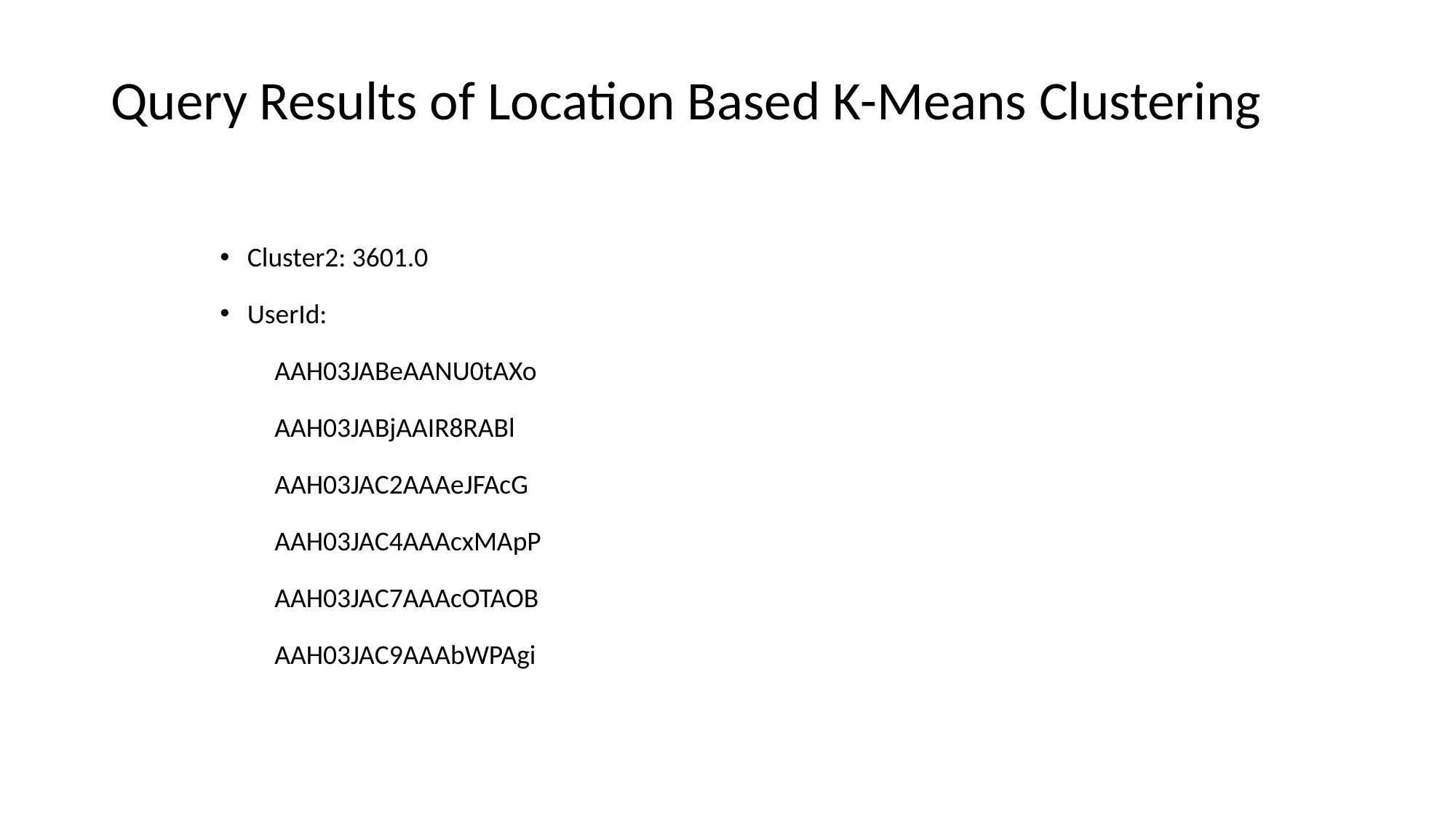

# Query Results of Location Based K-Means Clustering
Cluster2: 3601.0
UserId:
AAH03JABeAANU0tAXo
AAH03JABjAAIR8RABl
AAH03JAC2AAAeJFAcG
AAH03JAC4AAAcxMApP
AAH03JAC7AAAcOTAOB
AAH03JAC9AAAbWPAgi